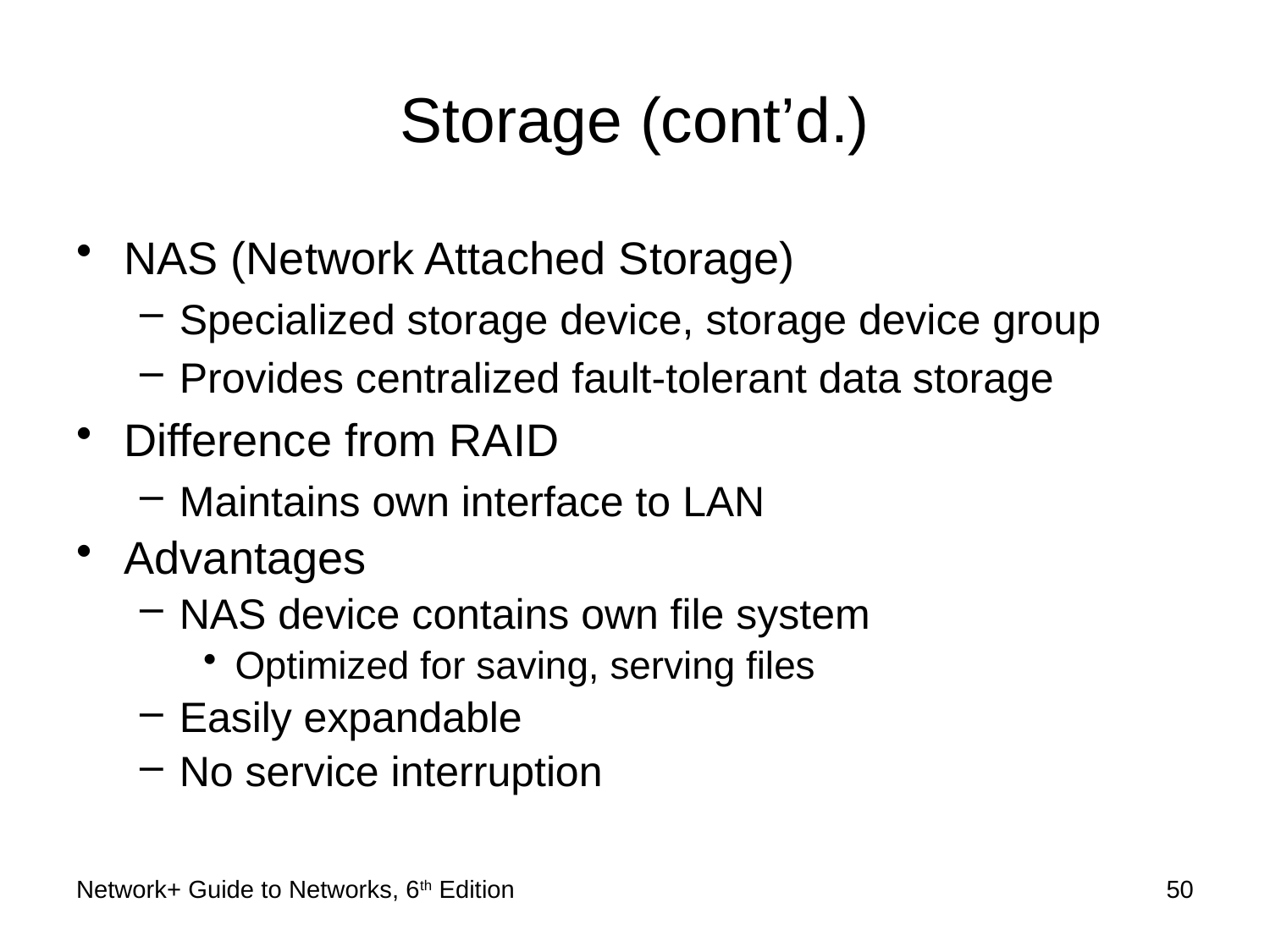

# Storage (cont’d.)
NAS (Network Attached Storage)
Specialized storage device, storage device group
Provides centralized fault-tolerant data storage
Difference from RAID
Maintains own interface to LAN
Advantages
NAS device contains own file system
Optimized for saving, serving files
Easily expandable
No service interruption

Network+ Guide to Networks, 6th Edition
50